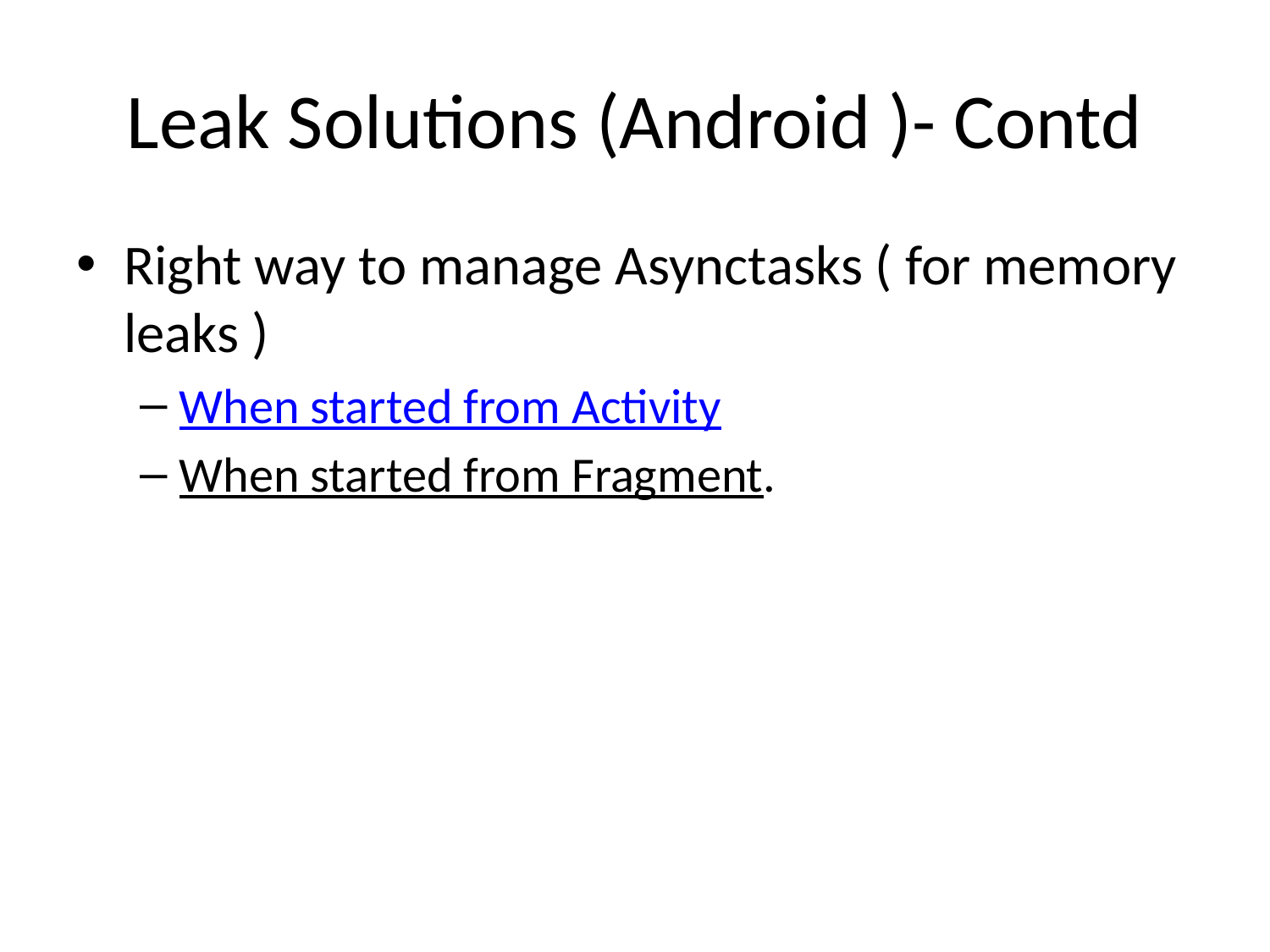

# Leak Solutions (Android )- Contd
Right way to manage Asynctasks ( for memory leaks )
When started from Activity
When started from Fragment.